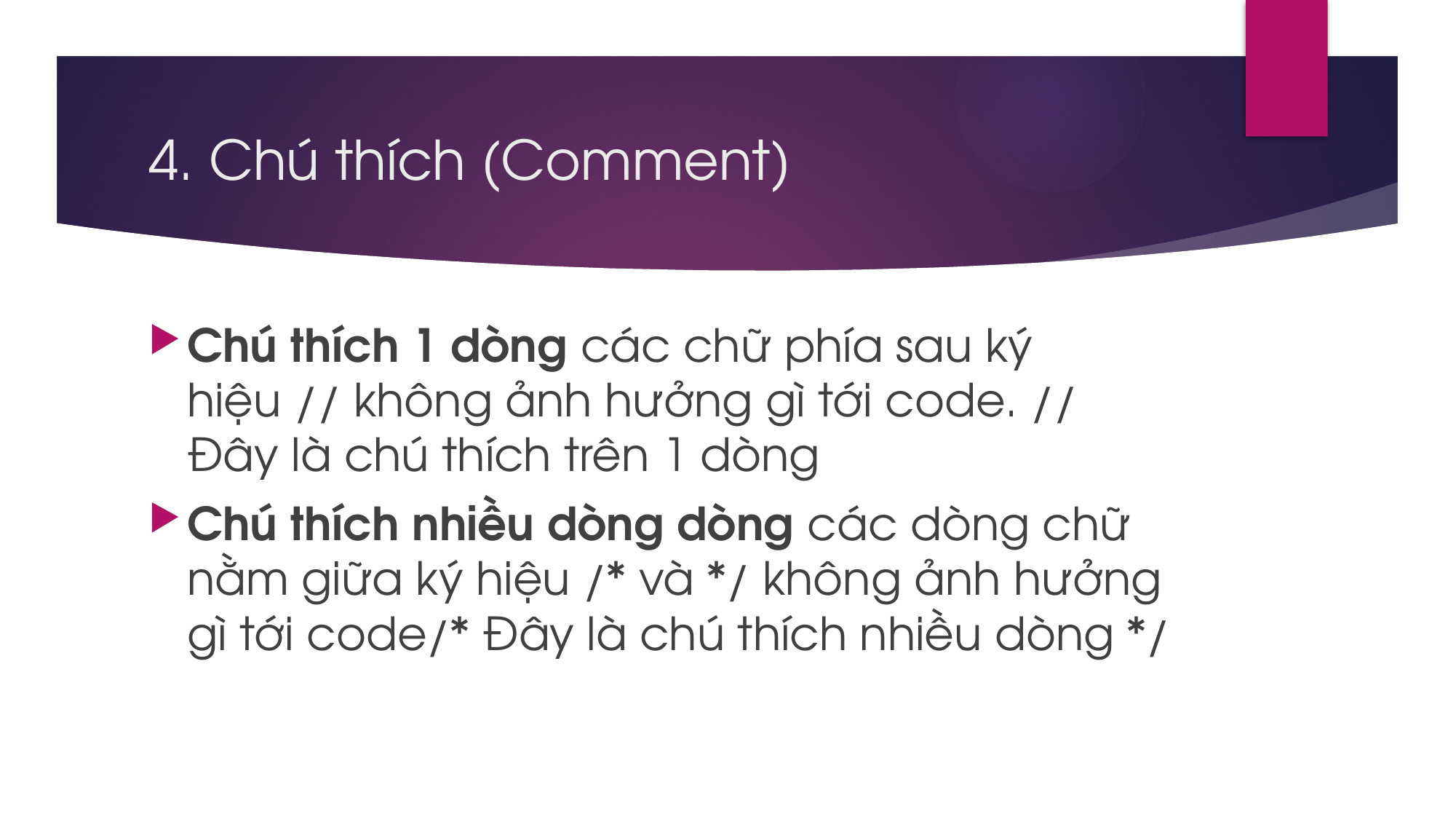

# 4. Chú thích (Comment)
Chú thích 1 dòng các chữ phía sau ký hiệu // không ảnh hưởng gì tới code. // Đây là chú thích trên 1 dòng
Chú thích nhiều dòng dòng các dòng chữ nằm giữa ký hiệu /* và */ không ảnh hưởng gì tới code/* Đây là chú thích nhiều dòng */